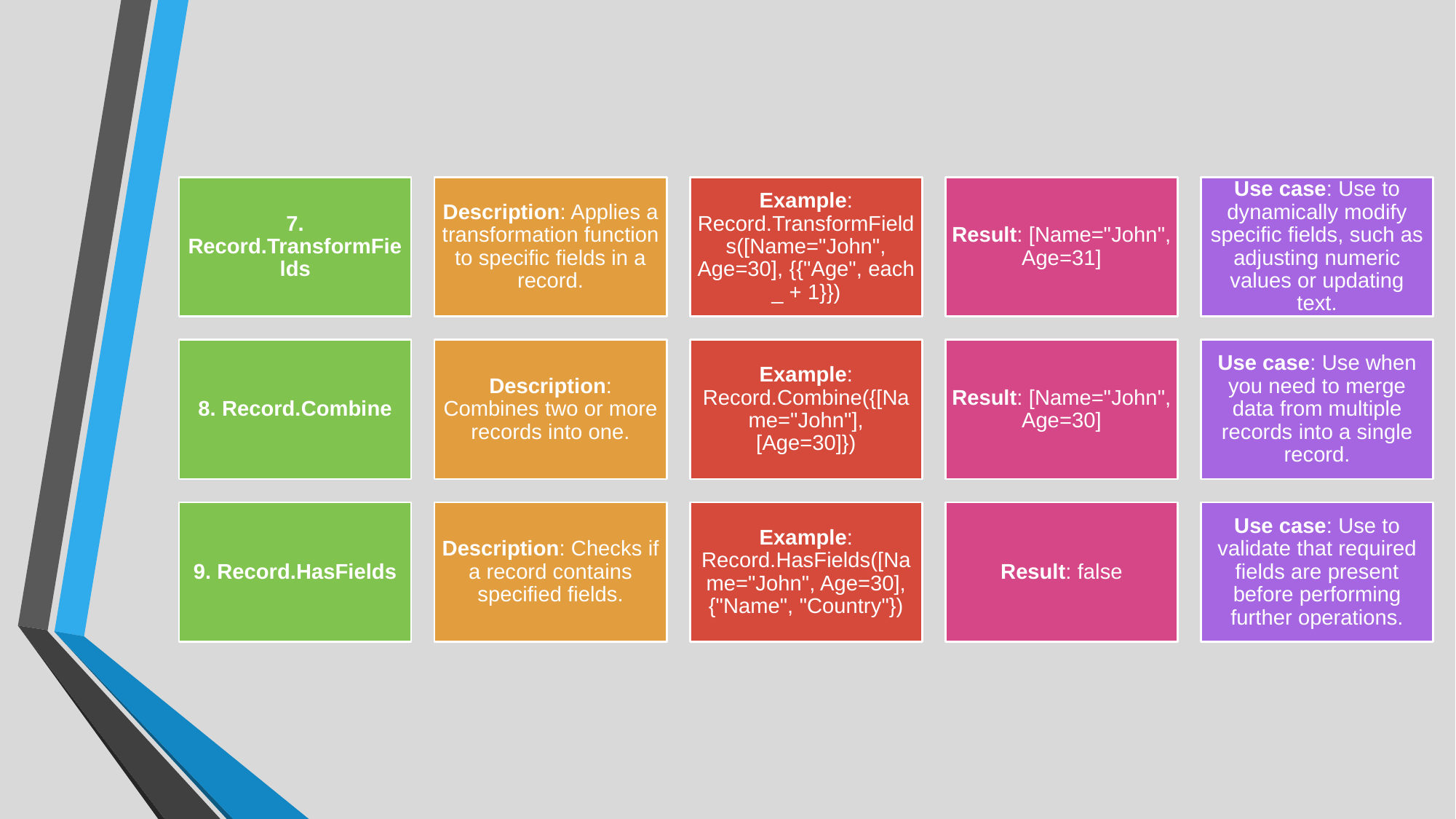

7. Record.TransformFields
Description: Applies a transformation function to specific fields in a record.
Example: Record.TransformFields([Name="John", Age=30], {{"Age", each _ + 1}})
Result: [Name="John", Age=31]
Use case: Use to dynamically modify specific fields, such as adjusting numeric values or updating text.
8. Record.Combine
Description: Combines two or more records into one.
Example: Record.Combine({[Name="John"], [Age=30]})
Result: [Name="John", Age=30]
Use case: Use when you need to merge data from multiple records into a single record.
9. Record.HasFields
Description: Checks if a record contains specified fields.
Example: Record.HasFields([Name="John", Age=30], {"Name", "Country"})
Result: false
Use case: Use to validate that required fields are present before performing further operations.